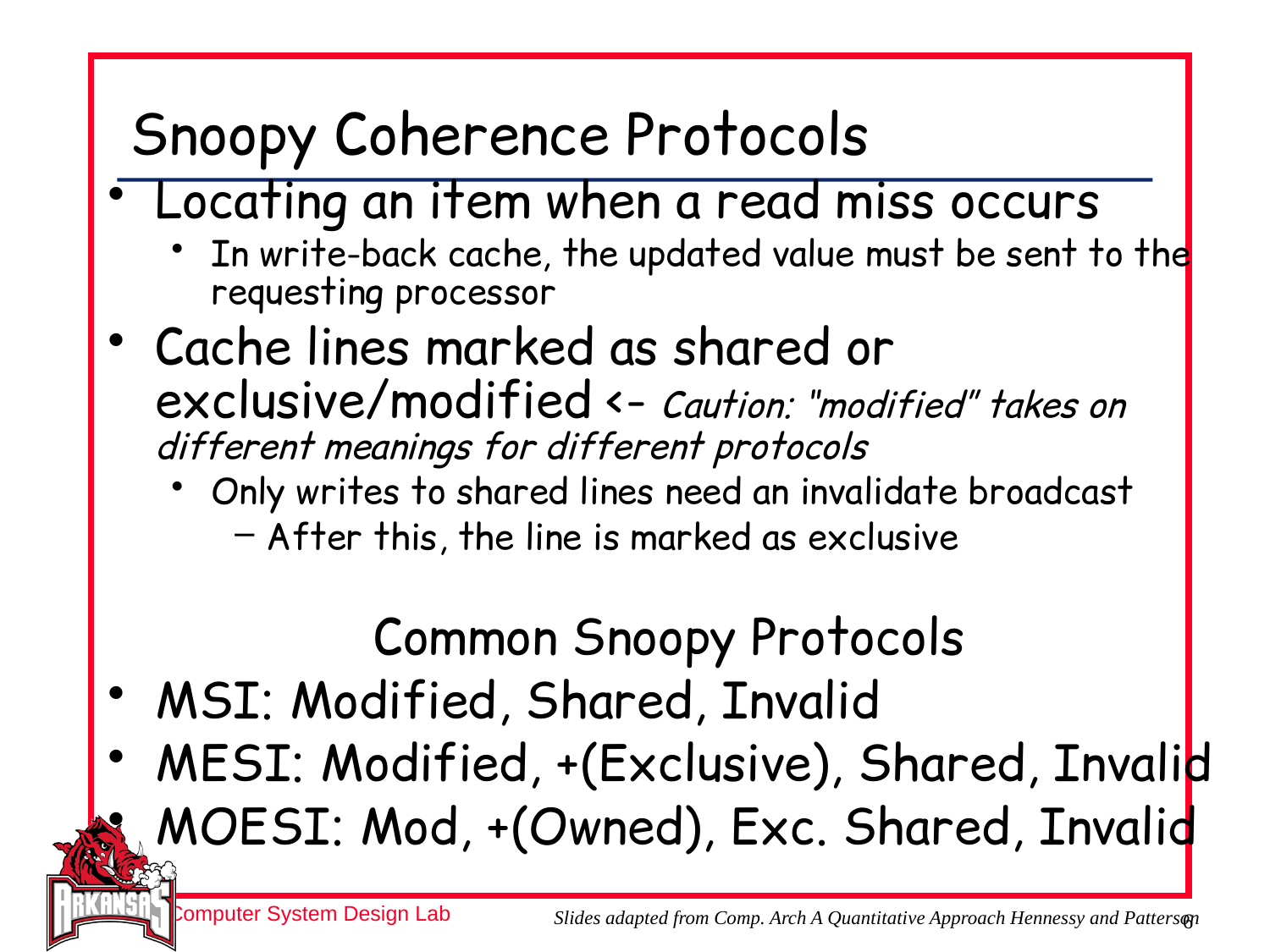

# Snoopy Coherence Protocols
Locating an item when a read miss occurs
In write-back cache, the updated value must be sent to the requesting processor
Cache lines marked as shared or exclusive/modified <- Caution: “modified” takes on different meanings for different protocols
Only writes to shared lines need an invalidate broadcast
After this, the line is marked as exclusive

Common Snoopy Protocols
MSI: Modified, Shared, Invalid
MESI: Modified, +(Exclusive), Shared, Invalid
MOESI: Mod, +(Owned), Exc. Shared, Invalid

Slides adapted from Comp. Arch A Quantitative Approach Hennessy and Patterson